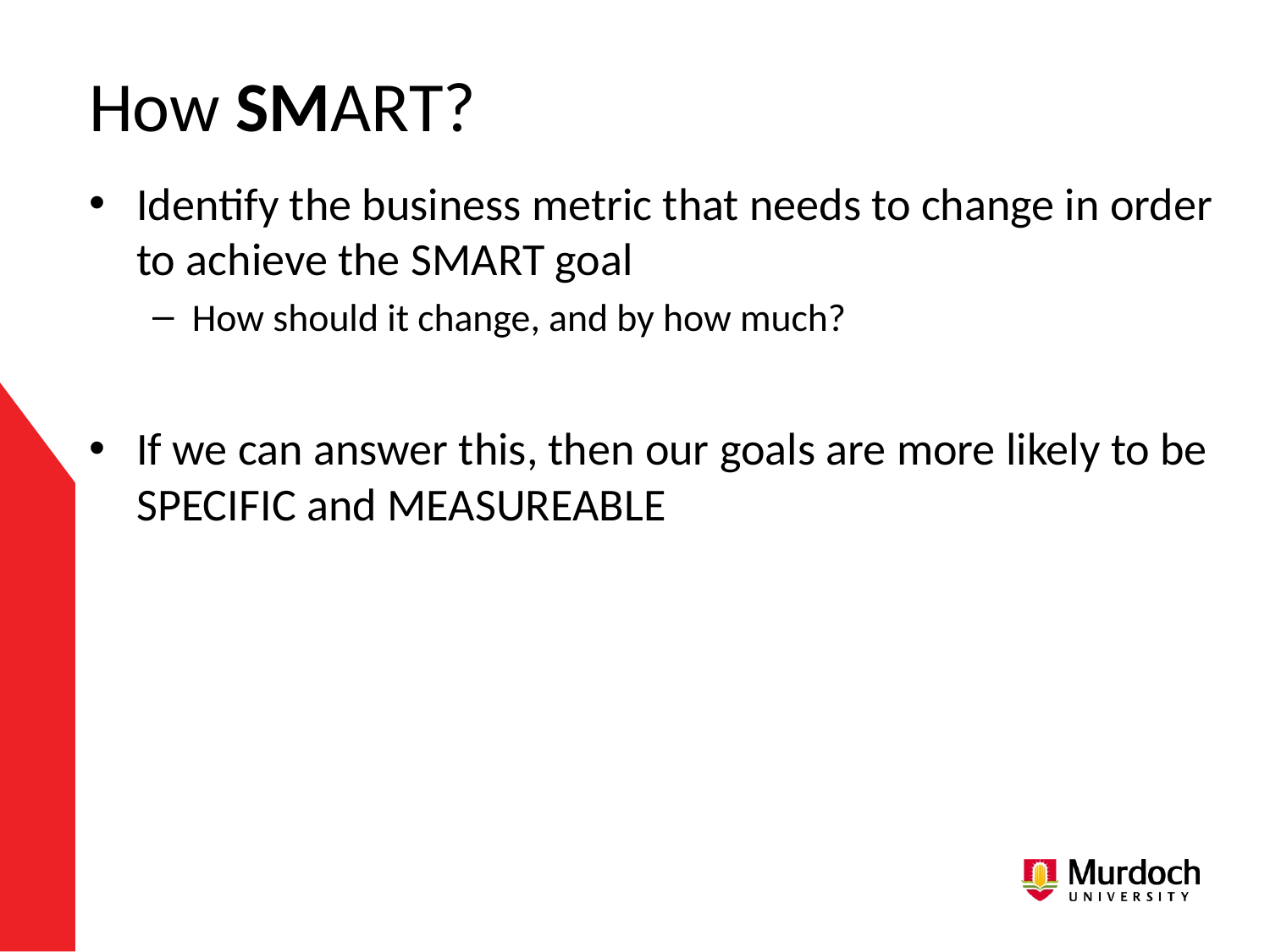

# How SMART?
Identify the business metric that needs to change in order to achieve the SMART goal
How should it change, and by how much?

If we can answer this, then our goals are more likely to be SPECIFIC and MEASUREABLE